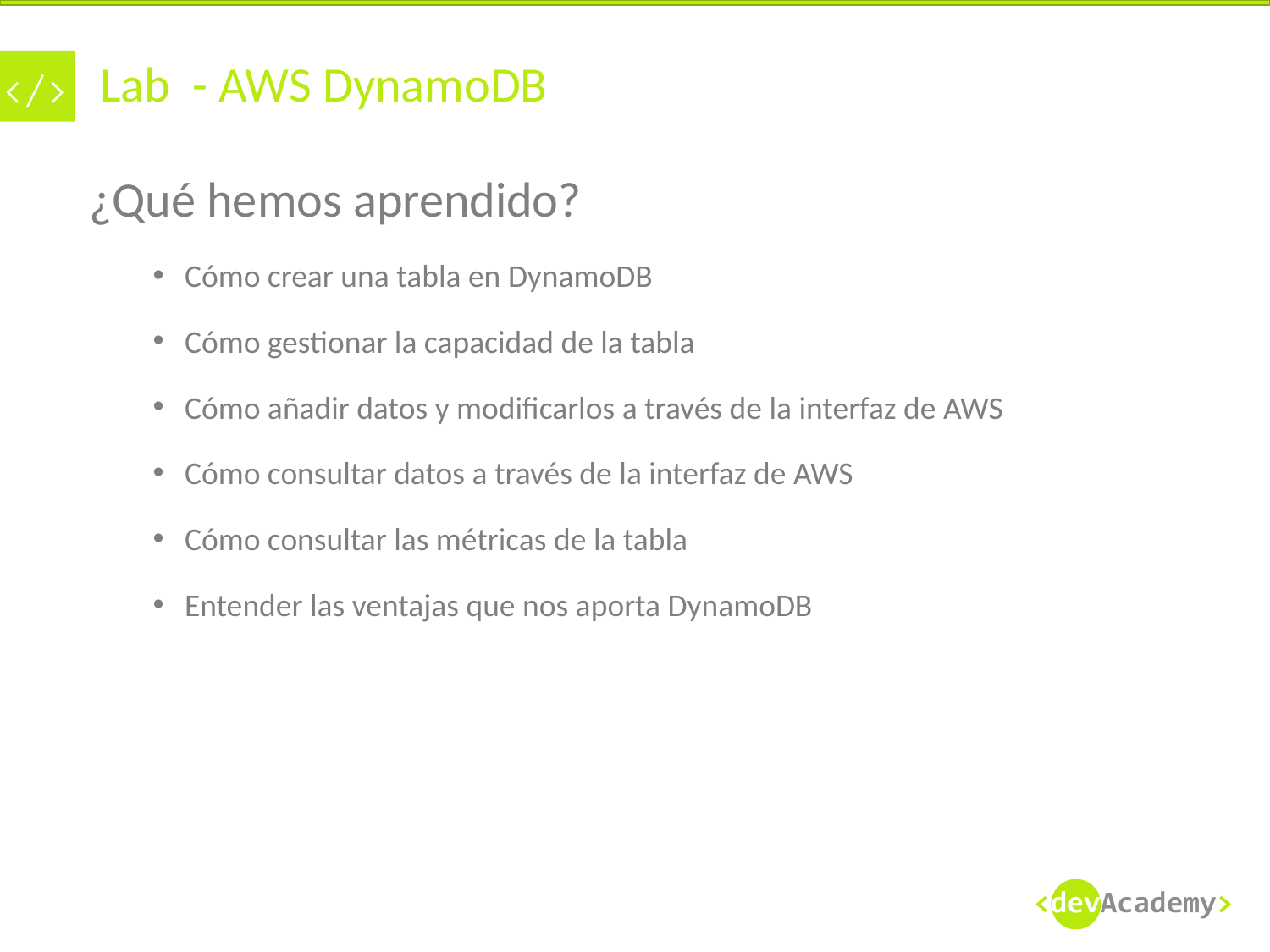

# Lab  - AWS DynamoDB
¿Qué hemos aprendido?
Cómo crear una tabla en DynamoDB
Cómo gestionar la capacidad de la tabla
Cómo añadir datos y modificarlos a través de la interfaz de AWS
Cómo consultar datos a través de la interfaz de AWS
Cómo consultar las métricas de la tabla
Entender las ventajas que nos aporta DynamoDB